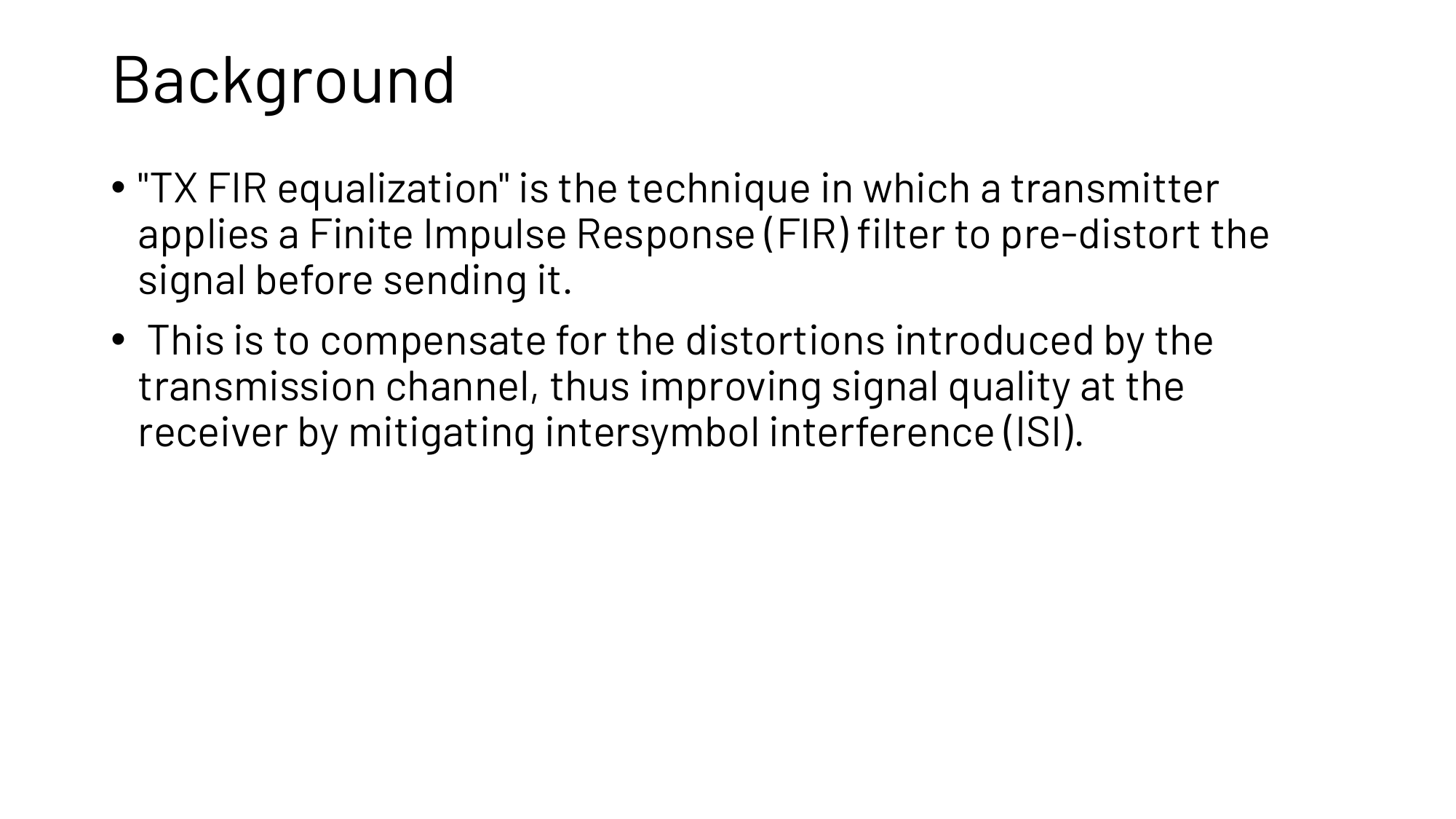

# Background
"TX FIR equalization" is the technique in which a transmitter applies a Finite Impulse Response (FIR) filter to pre-distort the signal before sending it.
 This is to compensate for the distortions introduced by the transmission channel, thus improving signal quality at the receiver by mitigating intersymbol interference (ISI).